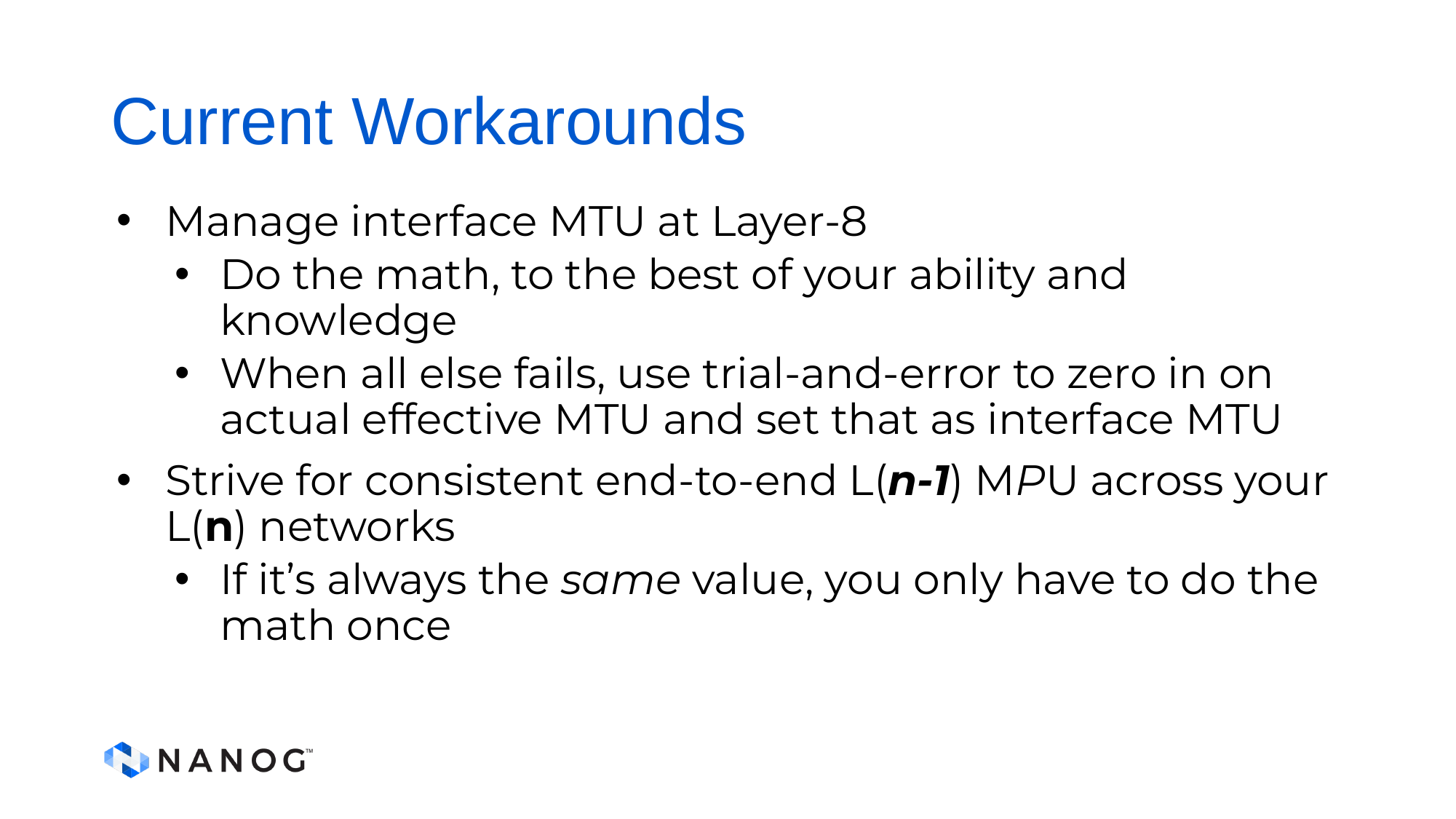

# Current Workarounds
Manage interface MTU at Layer-8
Do the math, to the best of your ability and knowledge
When all else fails, use trial-and-error to zero in on actual effective MTU and set that as interface MTU
Strive for consistent end-to-end L(n-1) MPU across your L(n) networks
If it’s always the same value, you only have to do the math once